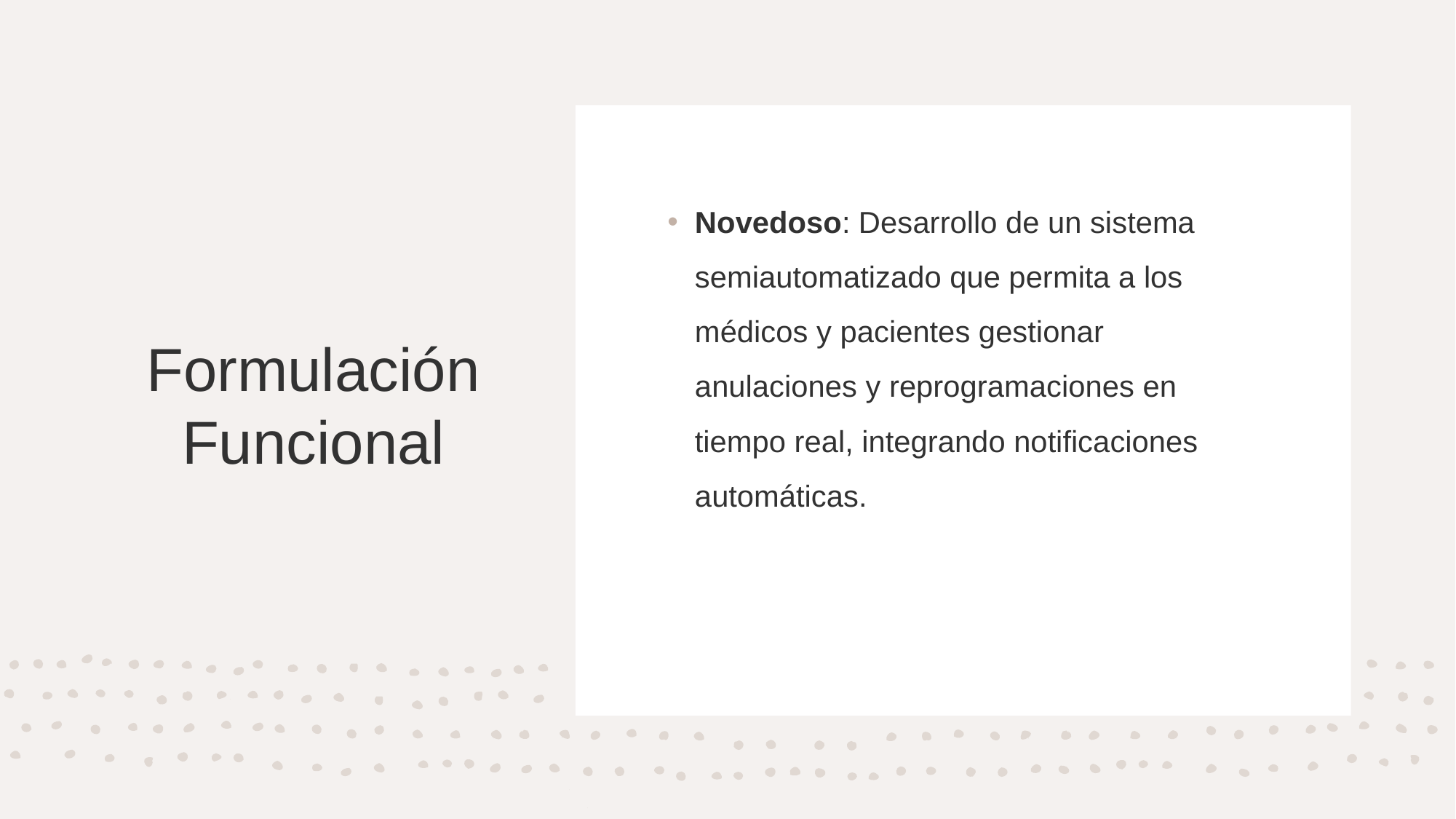

Novedoso: Desarrollo de un sistema semiautomatizado que permita a los médicos y pacientes gestionar anulaciones y reprogramaciones en tiempo real, integrando notificaciones automáticas.
# Formulación Funcional